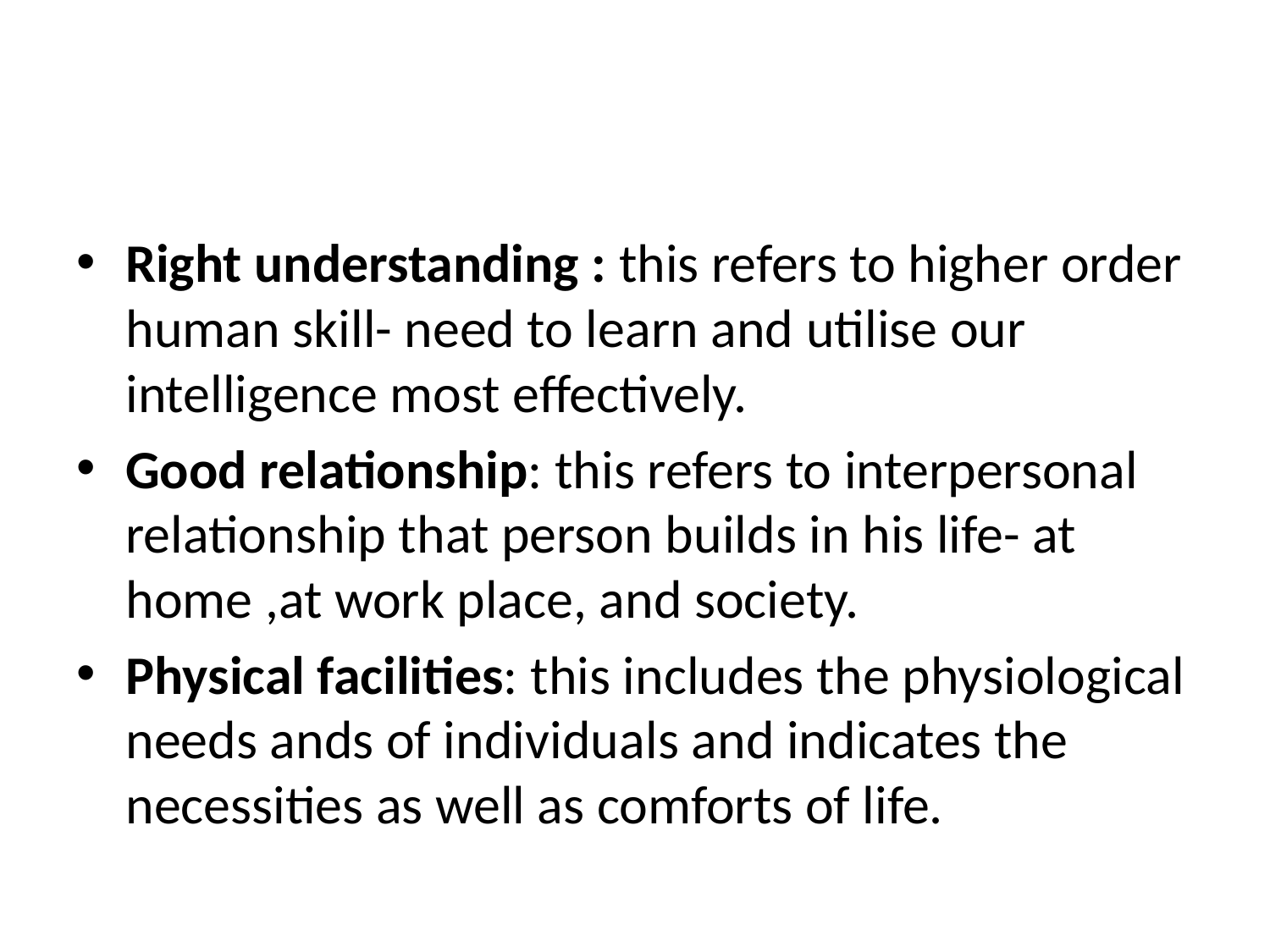

#
Right understanding : this refers to higher order human skill- need to learn and utilise our intelligence most effectively.
Good relationship: this refers to interpersonal relationship that person builds in his life- at home ,at work place, and society.
Physical facilities: this includes the physiological needs ands of individuals and indicates the necessities as well as comforts of life.